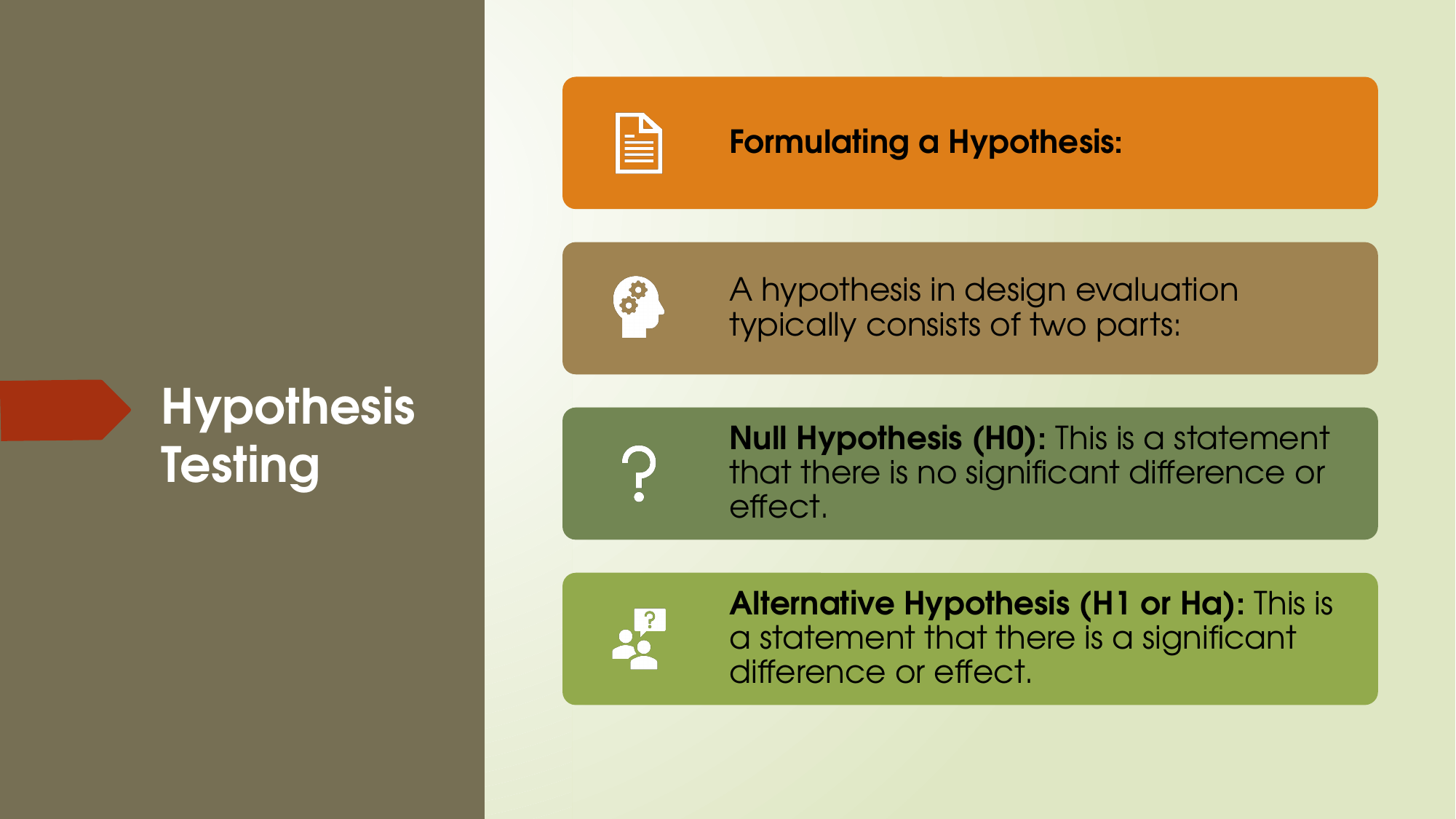

Formulating a Hypothesis:
A hypothesis in design evaluation typically consists of two parts:
Null Hypothesis (H0): This is a statement that there is no significant difference or effect.
Alternative Hypothesis (H1 or Ha): This is a statement that there is a significant difference or effect.
# Hypothesis Testing